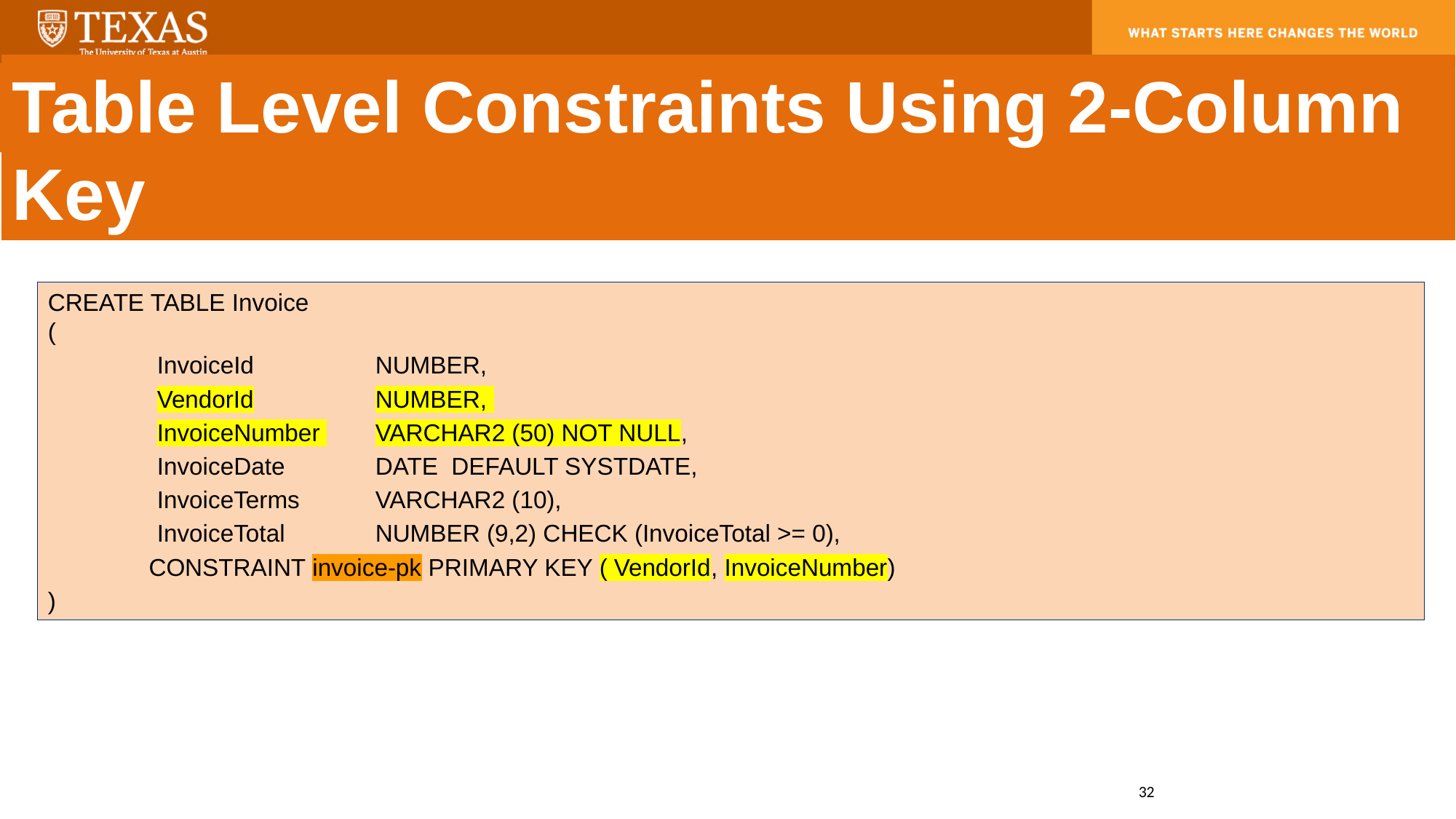

Table Level Constraints Using 2-Column Key

CREATE TABLE Invoice
(
	InvoiceId		NUMBER,
	VendorId		NUMBER,
	InvoiceNumber 	VARCHAR2 (50) NOT NULL,
	InvoiceDate 	DATE  DEFAULT SYSTDATE,
	InvoiceTerms 	VARCHAR2 (10),
	InvoiceTotal 	NUMBER (9,2) CHECK (InvoiceTotal >= 0),
               CONSTRAINT invoice-pk PRIMARY KEY ( VendorId, InvoiceNumber)
)
32